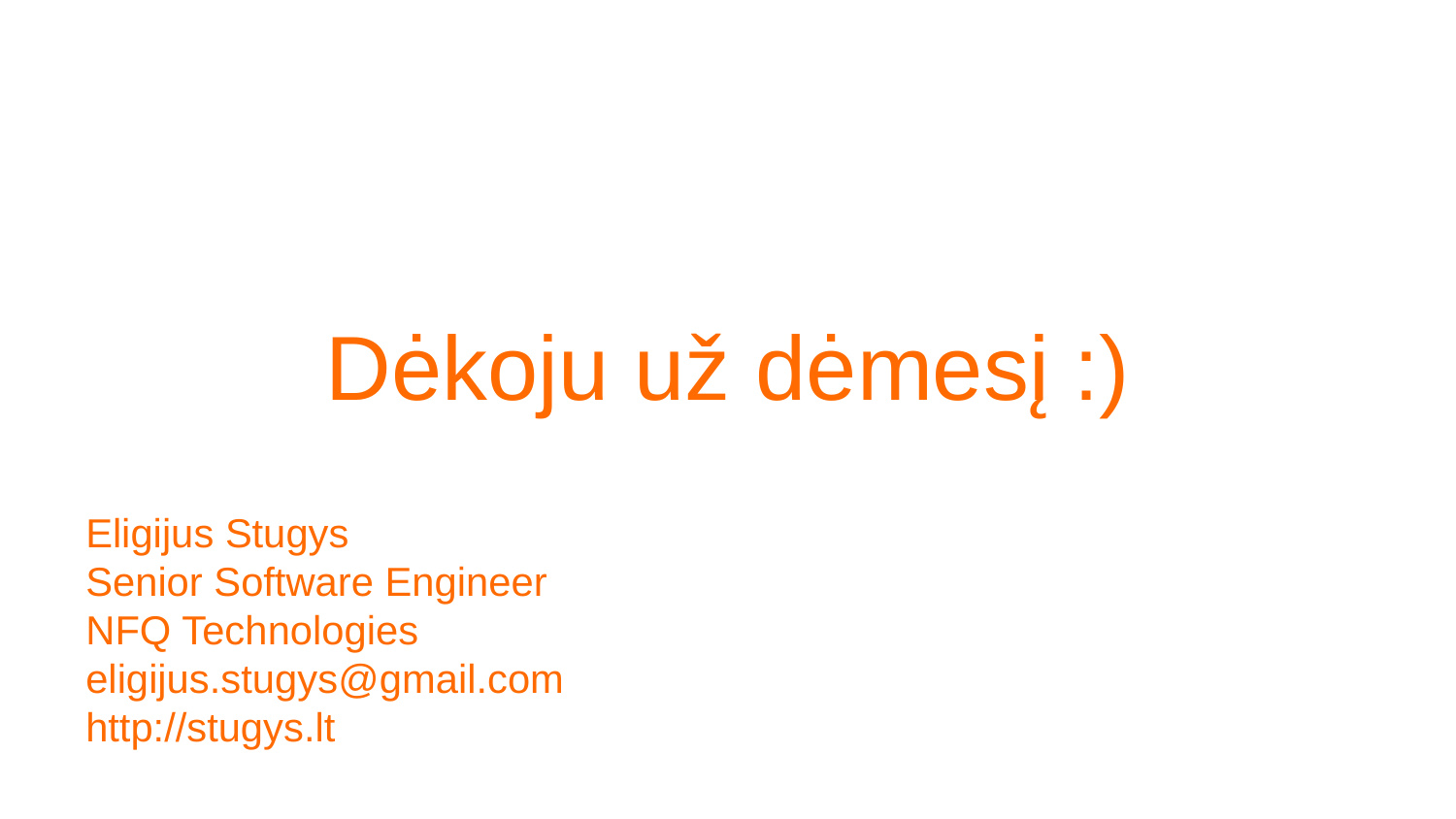

# Dėkoju už dėmesį :)
Eligijus Stugys
Senior Software Engineer
NFQ Technologies
eligijus.stugys@gmail.com
http://stugys.lt